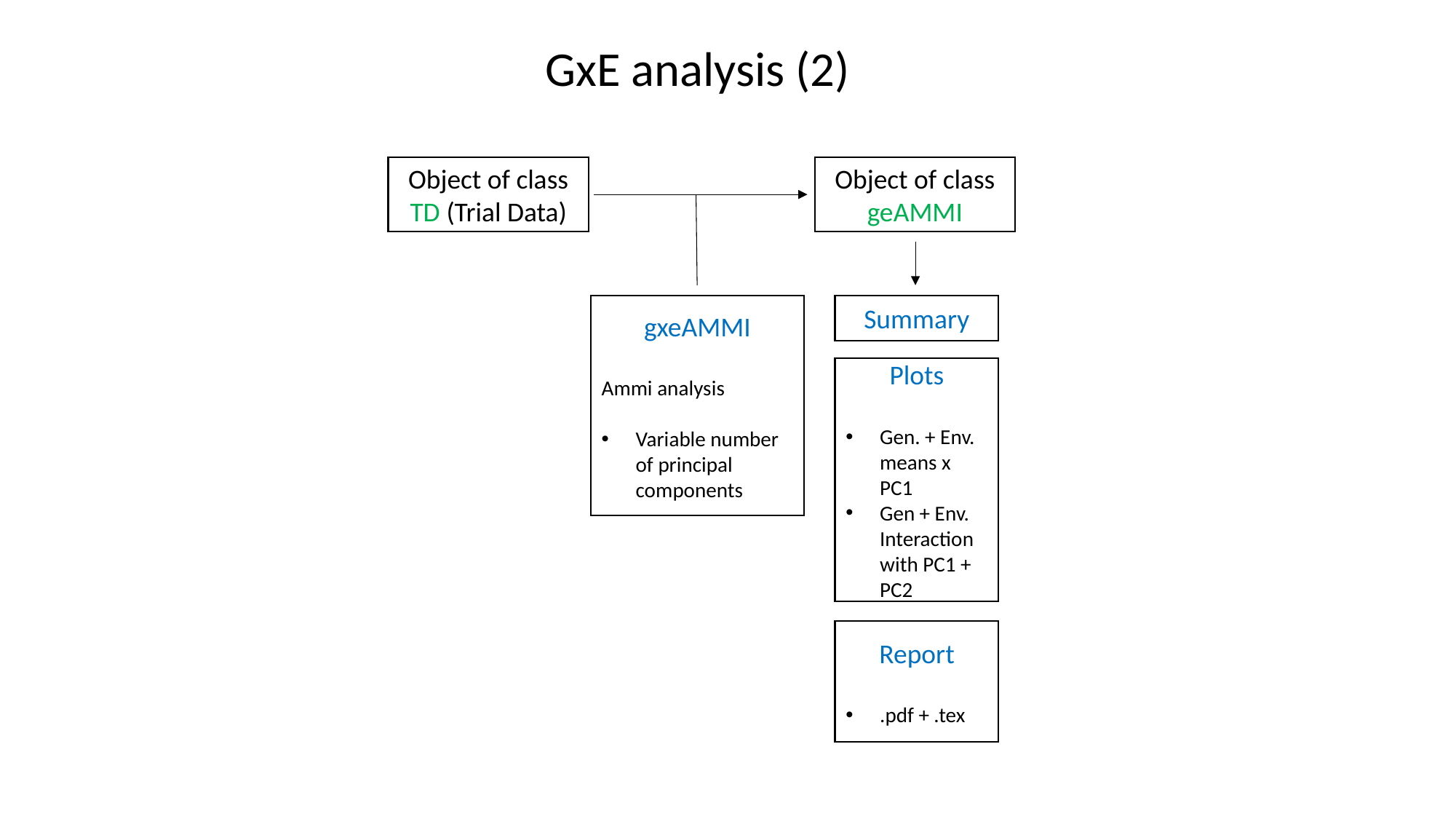

GxE analysis (2)
Object of class TD (Trial Data)
Object of class geAMMI
Summary
gxeAMMI

Ammi analysis

Variable number of principal components
Plots

Gen. + Env. means x PC1
Gen + Env. Interaction with PC1 + PC2
Report

.pdf + .tex